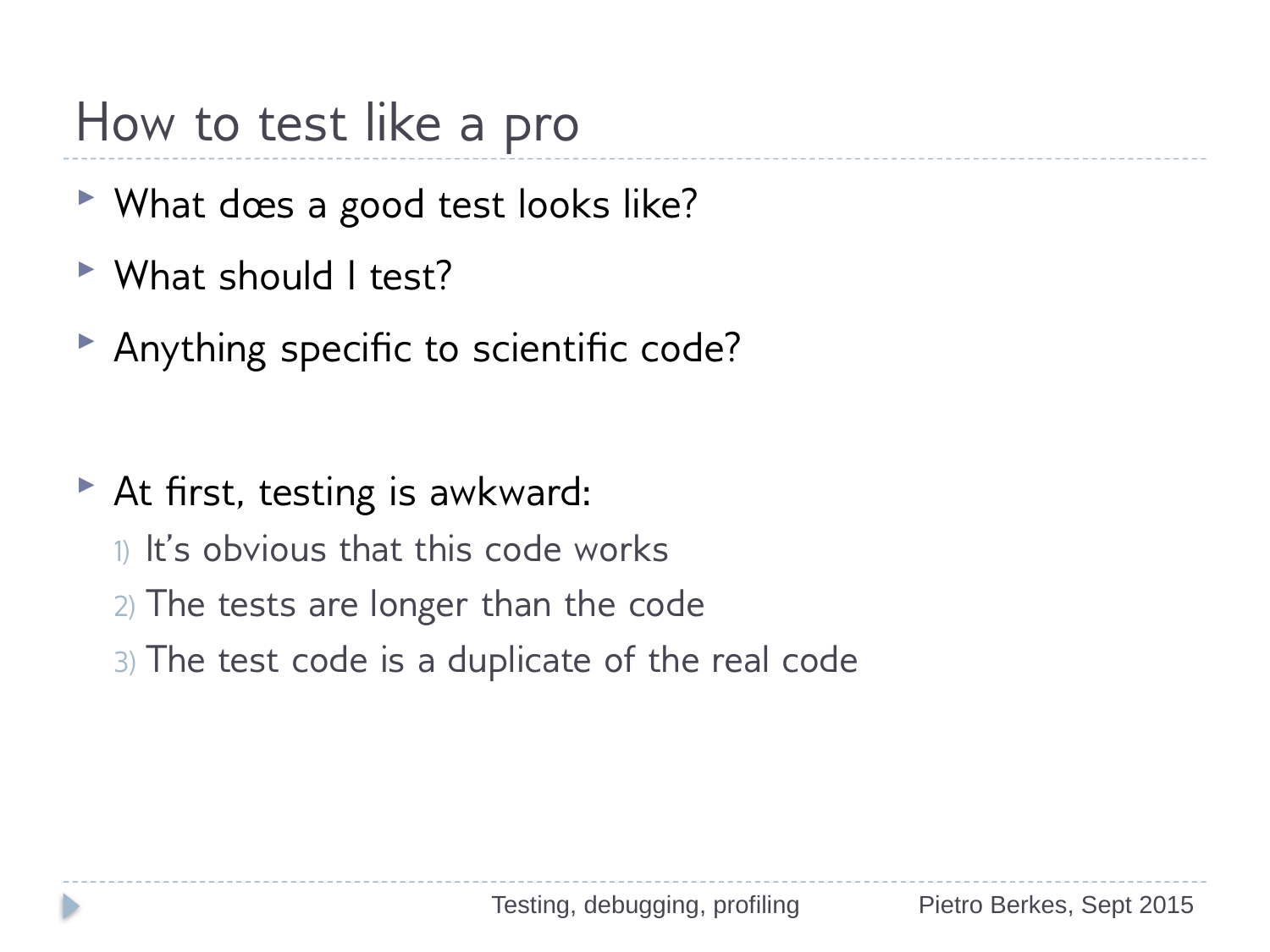

# How to test like a pro
What does a good test looks like?
What should I test?
Anything specific to scientific code?

At first, testing is awkward:
It’s obvious that this code works
The tests are longer than the code
The test code is a duplicate of the real code

Testing, debugging, profiling
Pietro Berkes, Sept 2015